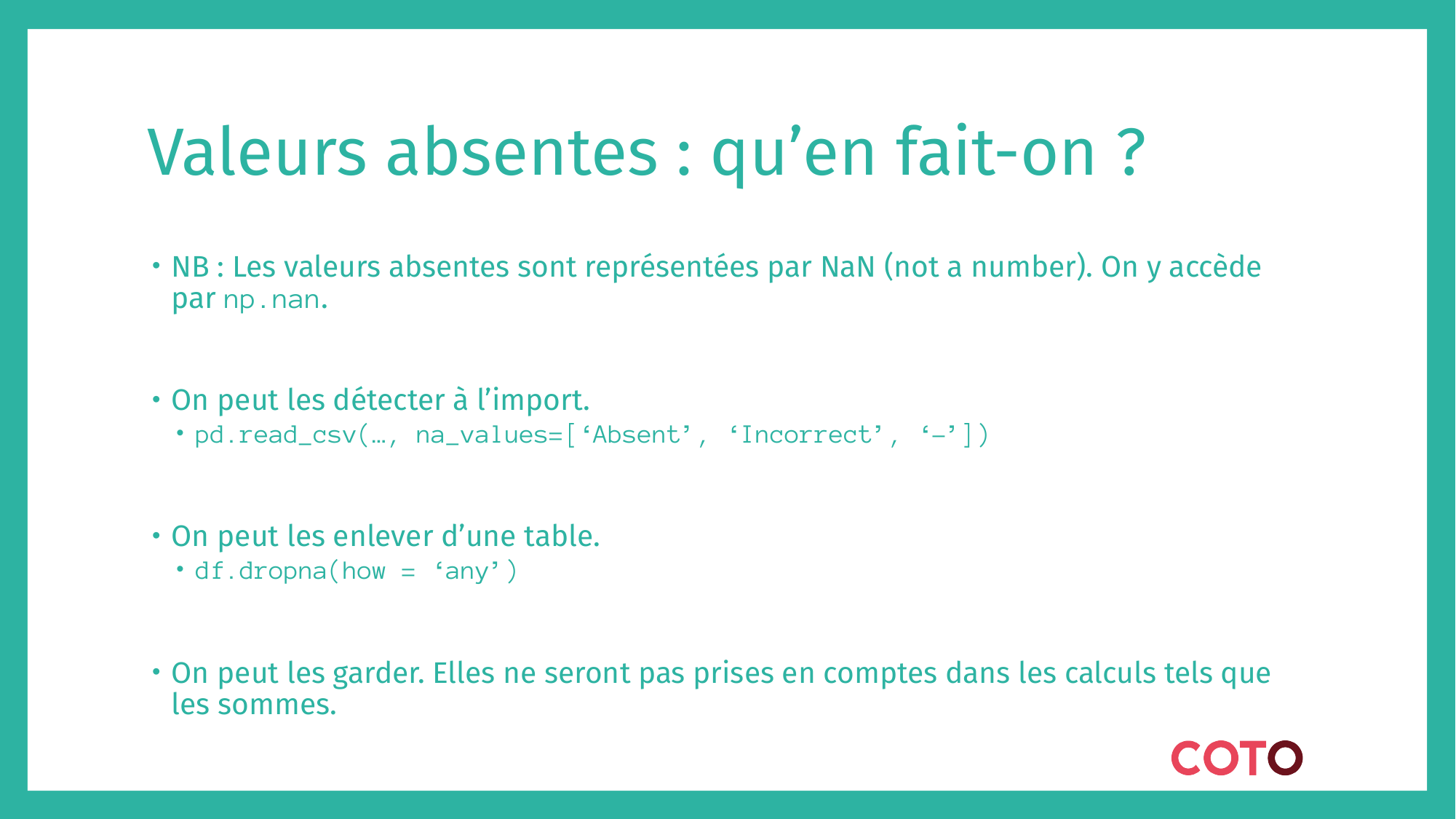

# Valeurs absentes : qu’en fait-on ?
NB : Les valeurs absentes sont représentées par NaN (not a number). On y accède par np.nan.

On peut les détecter à l’import.
pd.read_csv(…, na_values=[‘Absent’, ‘Incorrect’, ‘-’])

On peut les enlever d’une table.
df.dropna(how = ‘any’)

On peut les garder. Elles ne seront pas prises en comptes dans les calculs tels que les sommes.